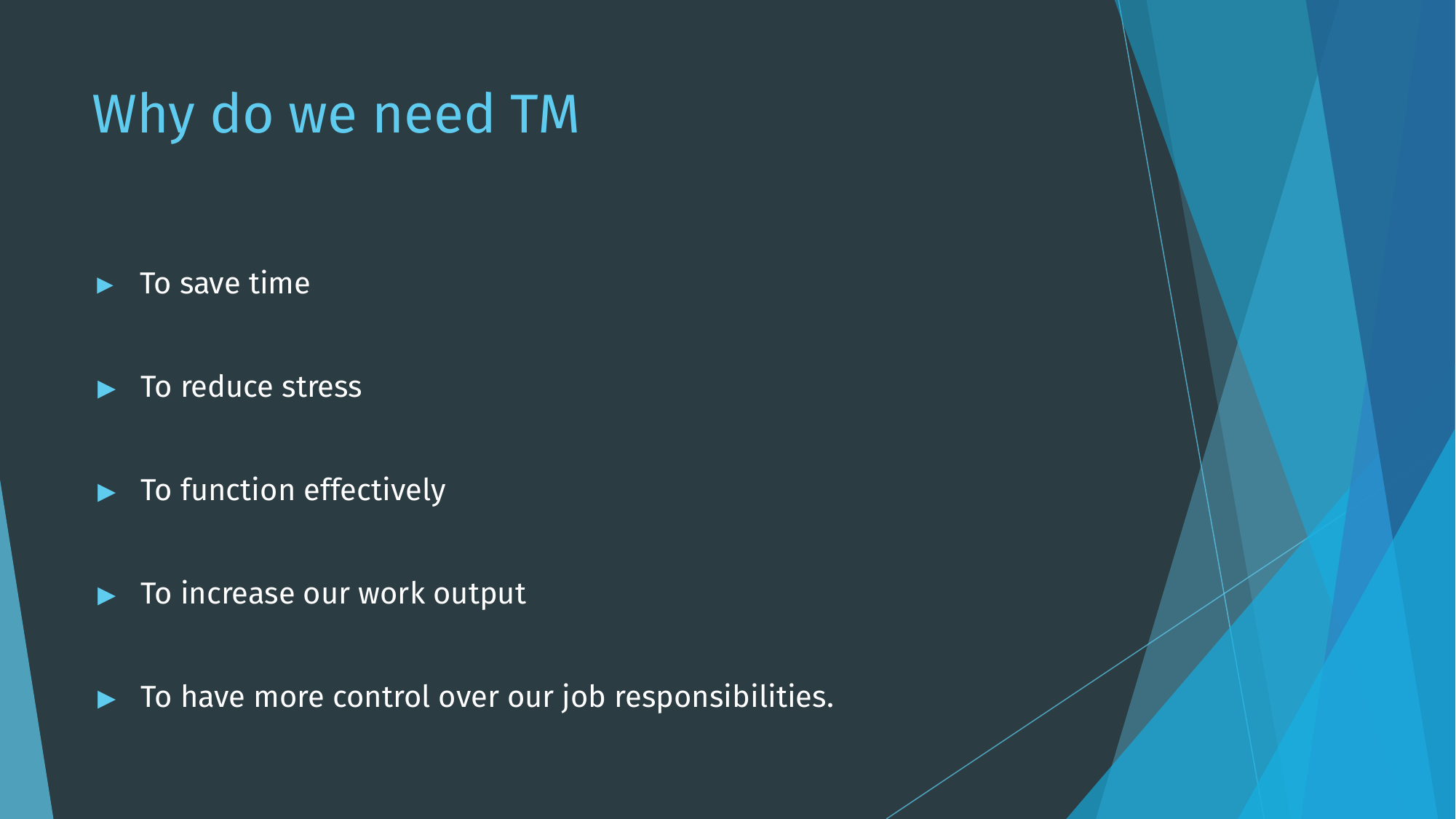

# Why do we need TM
 To save time

 To reduce stress

 To function effectively

 To increase our work output

 To have more control over our job responsibilities.